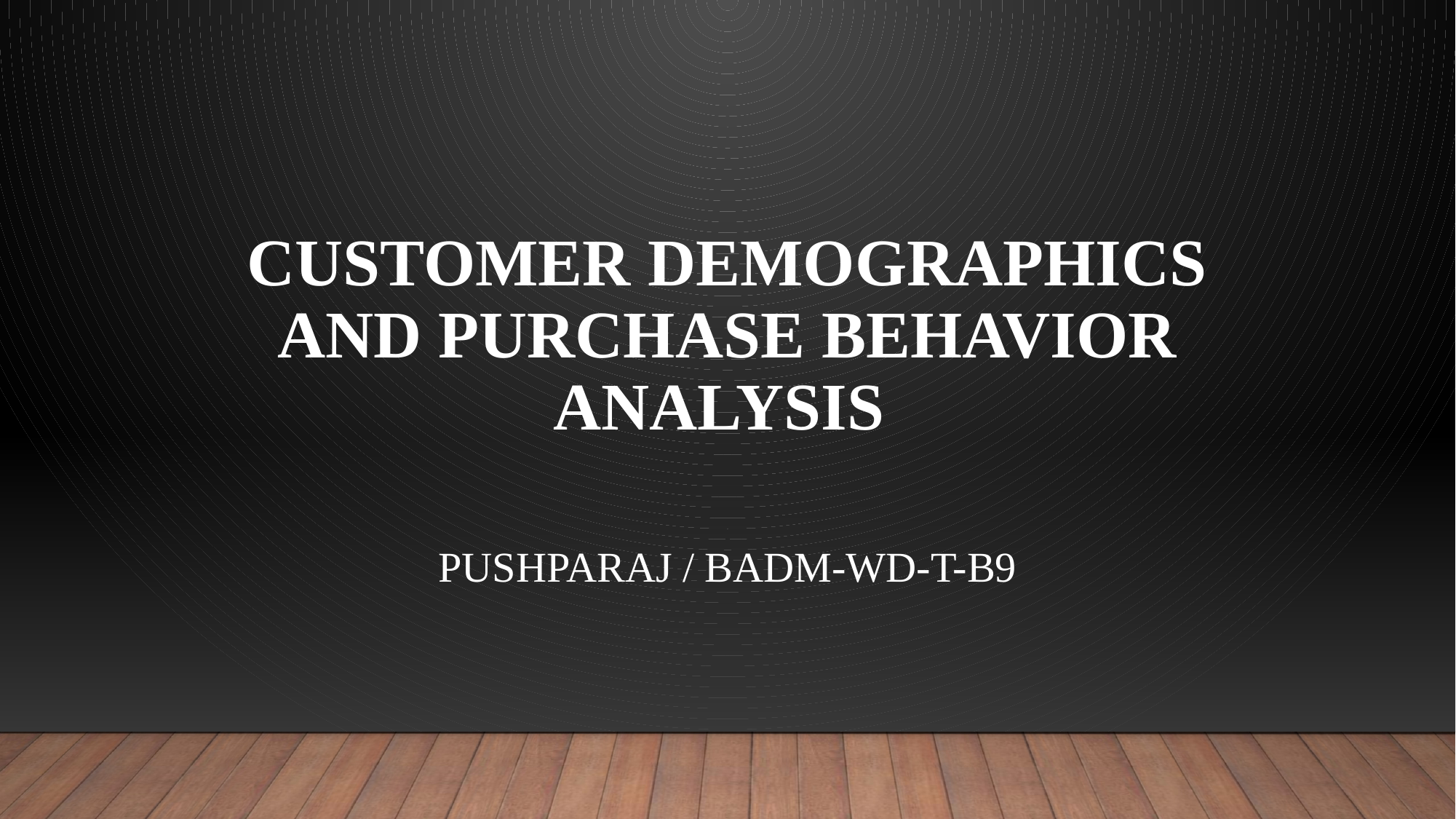

# Customer Demographics and Purchase Behavior Analysis
Pushparaj / BADM-WD-T-B9